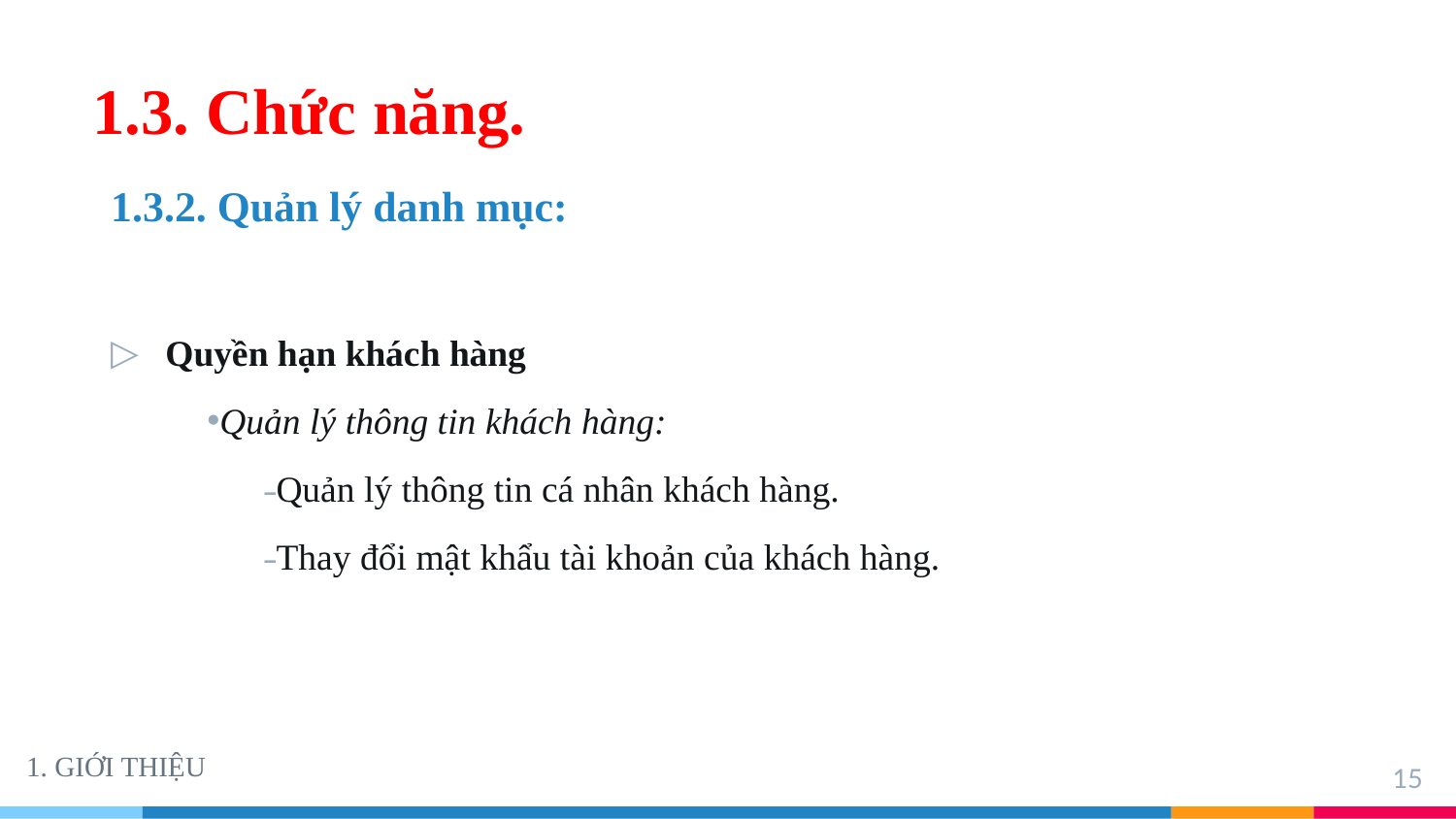

# 1.3. Chức năng.
1.3.2. Quản lý danh mục:

Quyền hạn khách hàng
Quản lý thông tin khách hàng:
Quản lý thông tin cá nhân khách hàng.
Thay đổi mật khẩu tài khoản của khách hàng.

1. GIỚI THIỆU
15